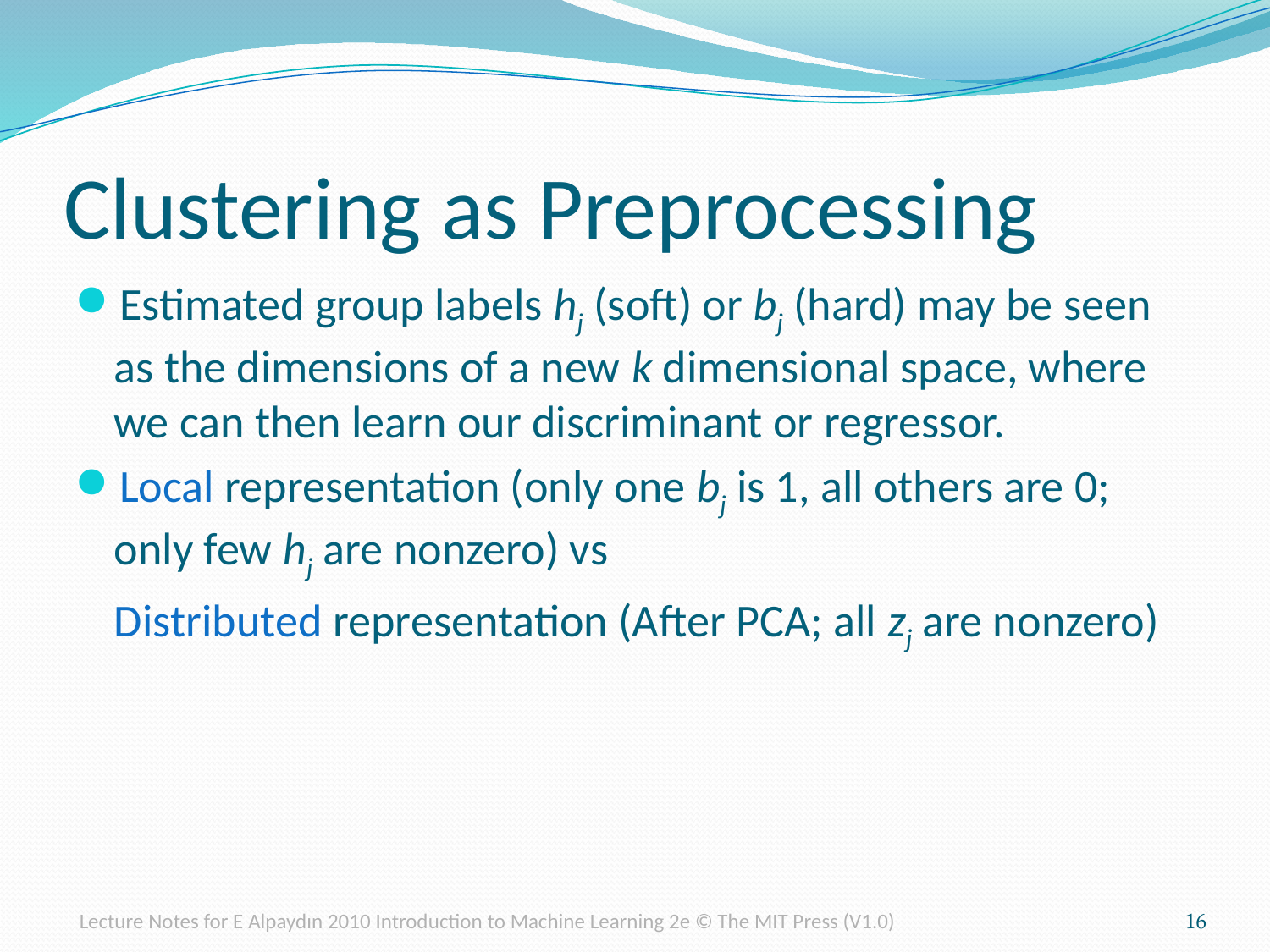

# Clustering as Preprocessing
Estimated group labels hj (soft) or bj (hard) may be seen as the dimensions of a new k dimensional space, where we can then learn our discriminant or regressor.
Local representation (only one bj is 1, all others are 0; only few hj are nonzero) vs
	Distributed representation (After PCA; all zj are nonzero)
Lecture Notes for E Alpaydın 2010 Introduction to Machine Learning 2e © The MIT Press (V1.0)
16